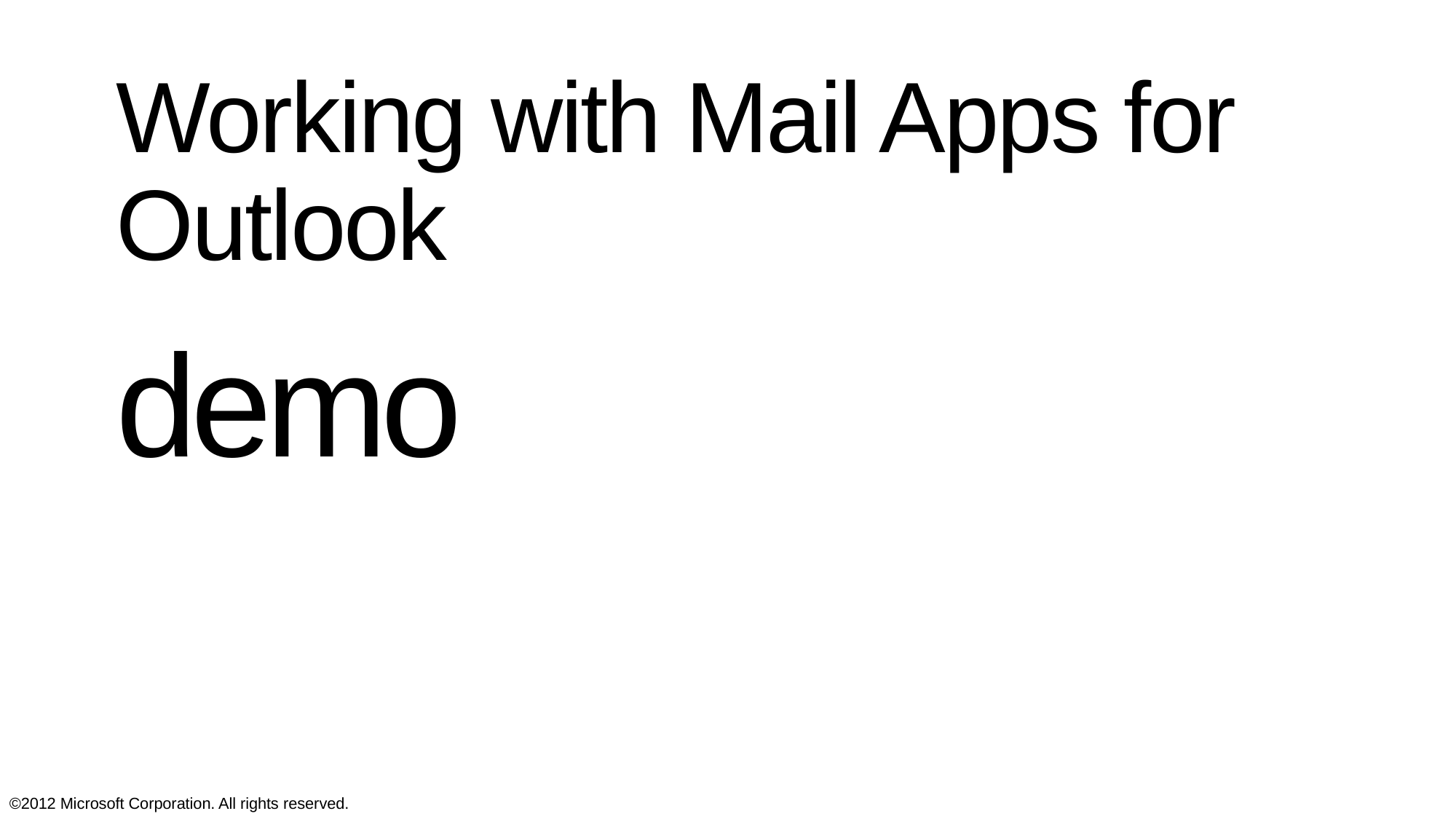

Working with Mail Apps for Outlook
demo